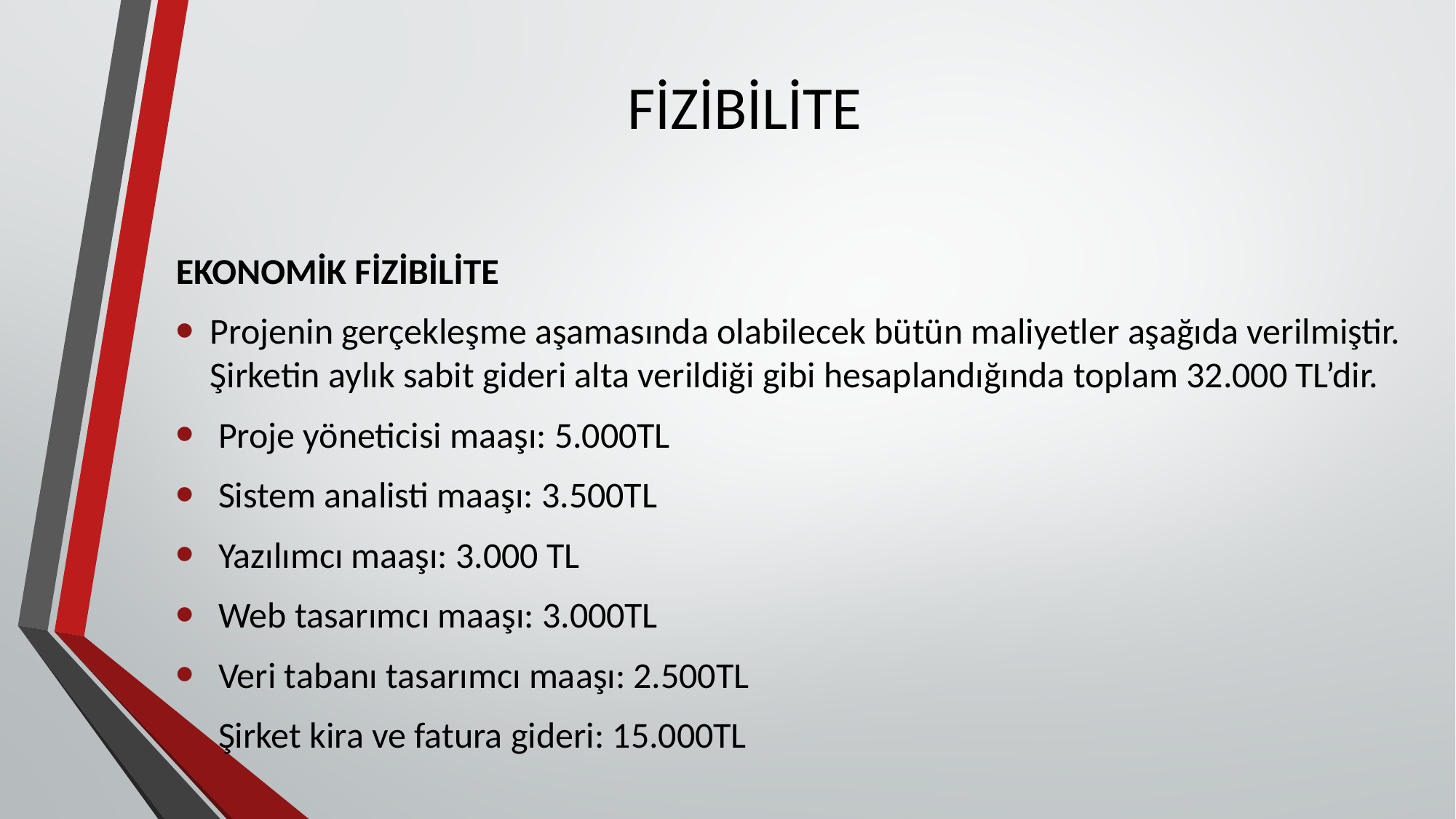

# FİZİBİLİTE
EKONOMİK FİZİBİLİTE
Projenin gerçekleşme aşamasında olabilecek bütün maliyetler aşağıda verilmiştir. Şirketin aylık sabit gideri alta verildiği gibi hesaplandığında toplam 32.000 TL’dir.
 Proje yöneticisi maaşı: 5.000TL
 Sistem analisti maaşı: 3.500TL
 Yazılımcı maaşı: 3.000 TL
 Web tasarımcı maaşı: 3.000TL
 Veri tabanı tasarımcı maaşı: 2.500TL
 Şirket kira ve fatura gideri: 15.000TL